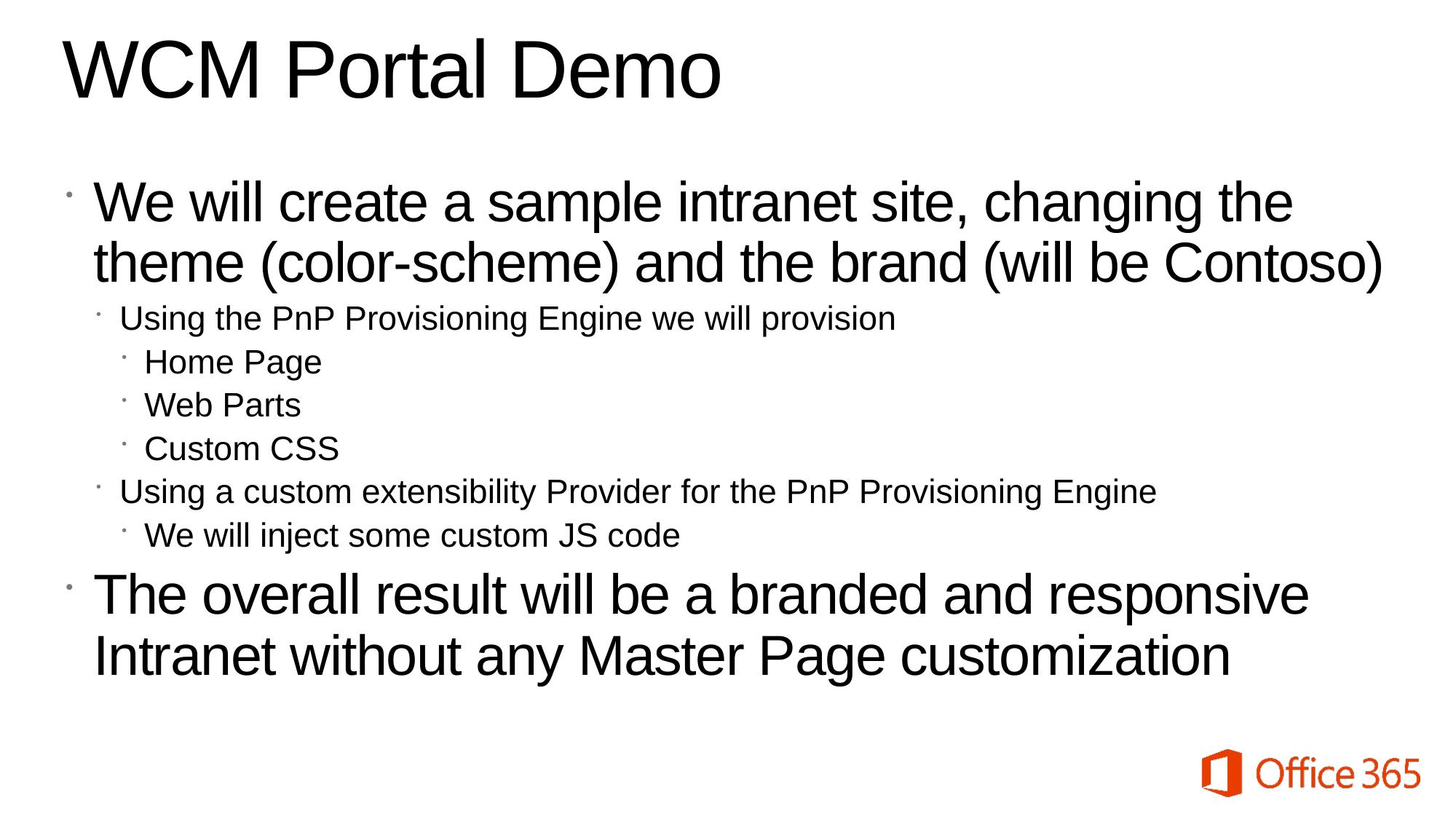

# WCM Portal Demo
We will create a sample intranet site, changing the theme (color-scheme) and the brand (will be Contoso)
Using the PnP Provisioning Engine we will provision
Home Page
Web Parts
Custom CSS
Using a custom extensibility Provider for the PnP Provisioning Engine
We will inject some custom JS code
The overall result will be a branded and responsive Intranet without any Master Page customization